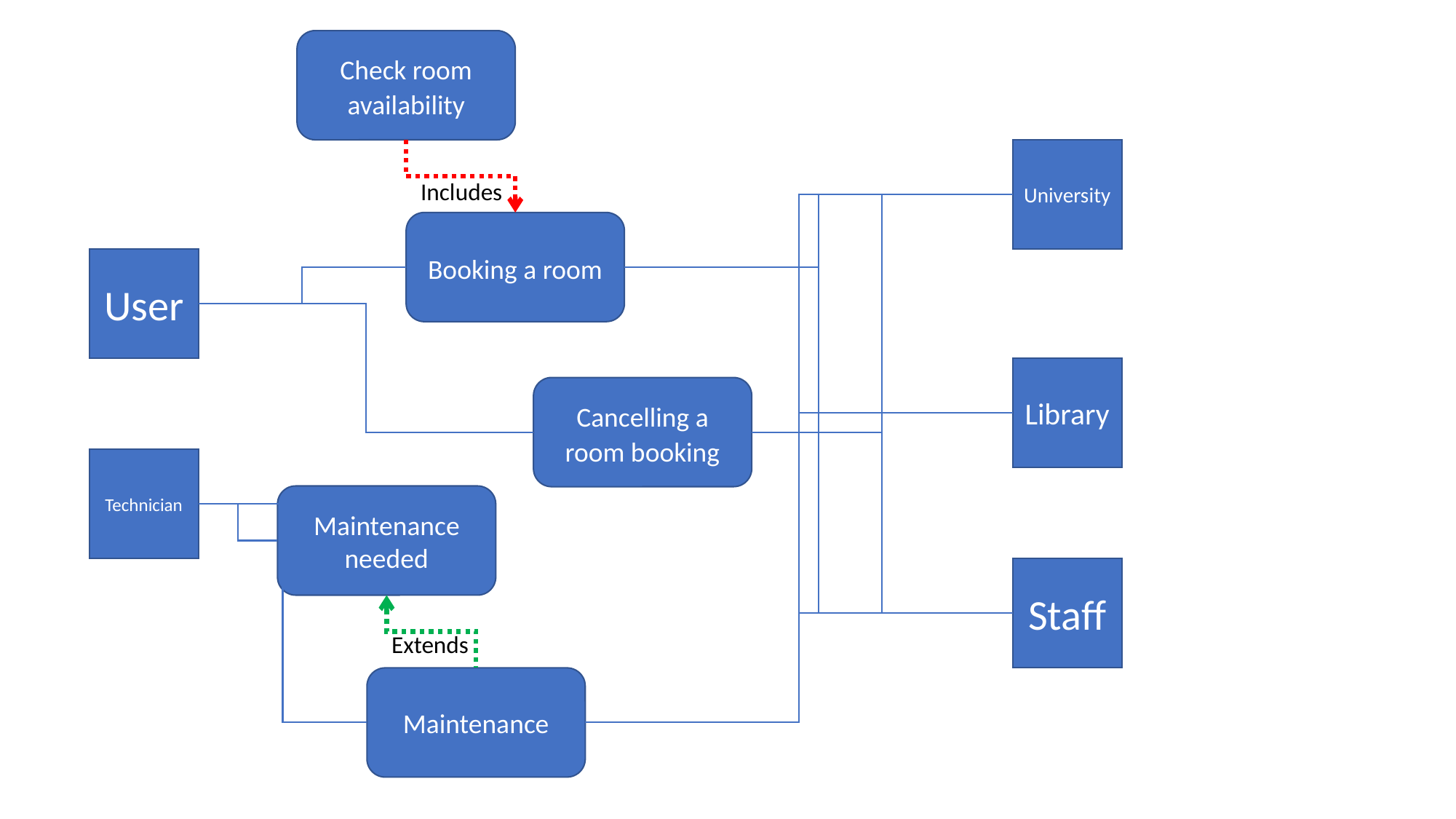

Check room availability
Includes
University
Booking a room
User
Library
Cancelling a room booking
Technician
Maintenance needed
Staff
Extends
Maintenance